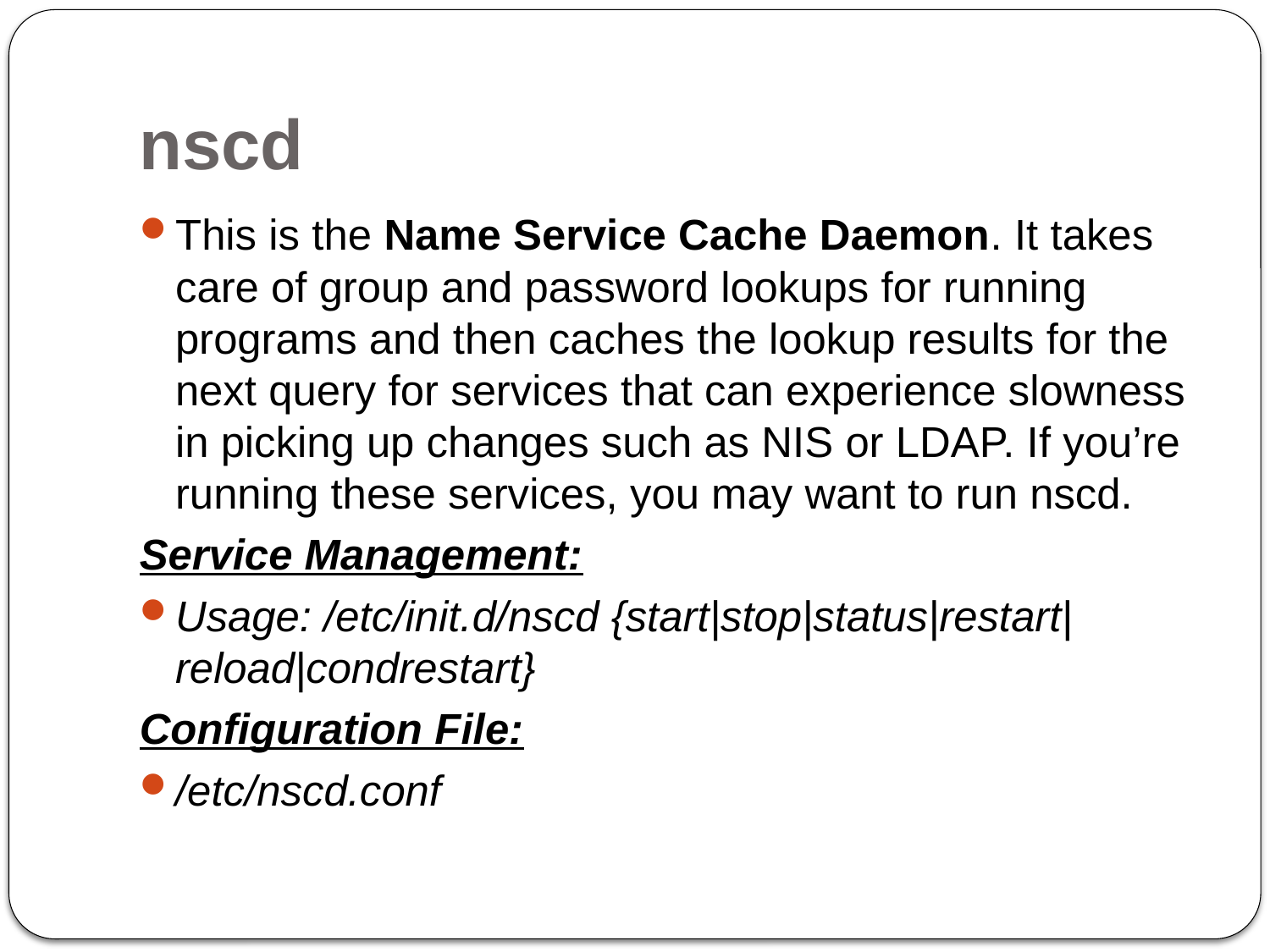

# nscd
This is the Name Service Cache Daemon. It takes care of group and password lookups for running programs and then caches the lookup results for the next query for services that can experience slowness in picking up changes such as NIS or LDAP. If you’re running these services, you may want to run nscd.
Service Management:
Usage: /etc/init.d/nscd {start|stop|status|restart|reload|condrestart}
Configuration File:
/etc/nscd.conf